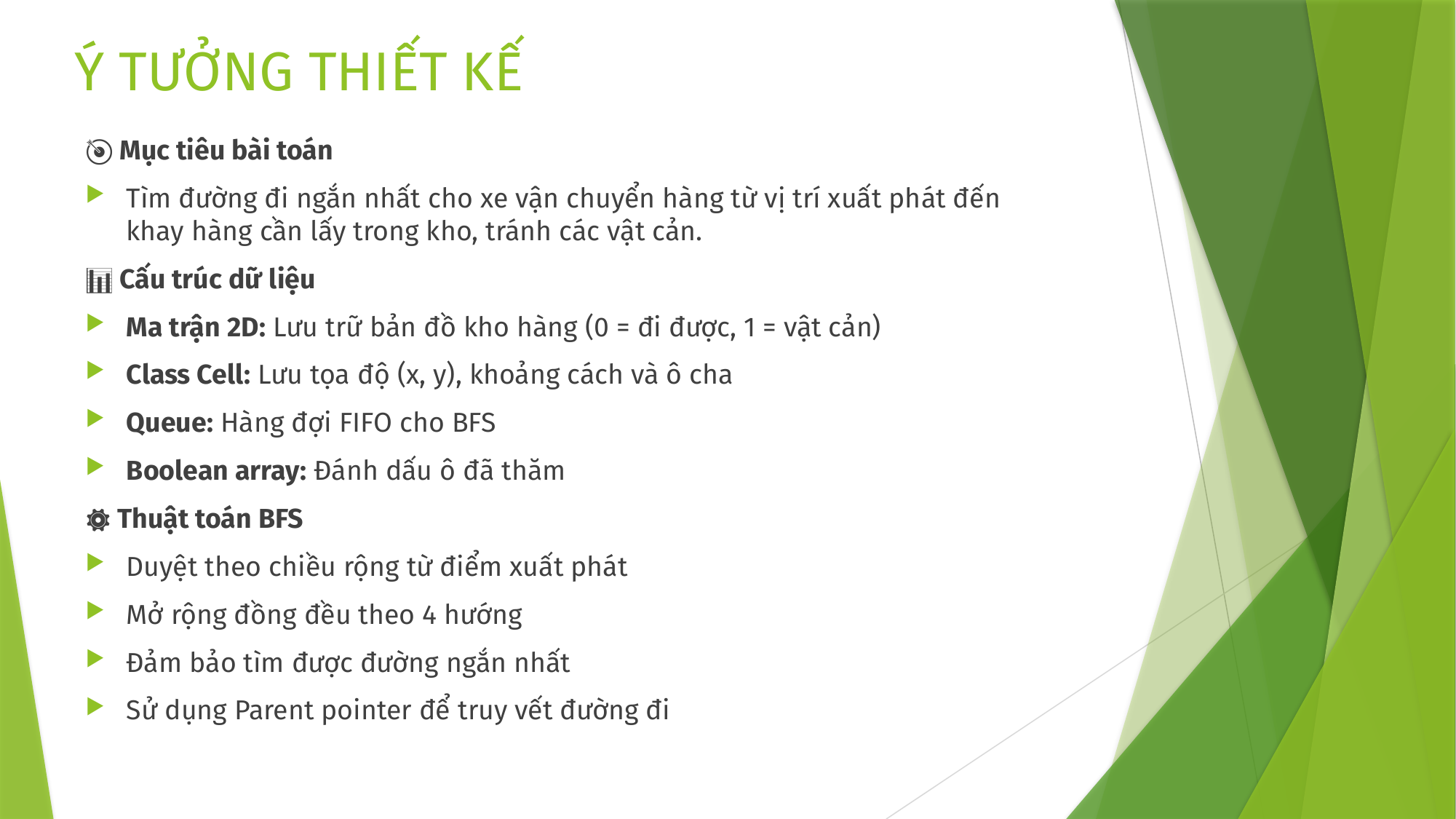

# Ý TƯỞNG THIẾT KẾ
🎯 Mục tiêu bài toán
Tìm đường đi ngắn nhất cho xe vận chuyển hàng từ vị trí xuất phát đến khay hàng cần lấy trong kho, tránh các vật cản.
📊 Cấu trúc dữ liệu
Ma trận 2D: Lưu trữ bản đồ kho hàng (0 = đi được, 1 = vật cản)
Class Cell: Lưu tọa độ (x, y), khoảng cách và ô cha
Queue: Hàng đợi FIFO cho BFS
Boolean array: Đánh dấu ô đã thăm
⚙️ Thuật toán BFS
Duyệt theo chiều rộng từ điểm xuất phát
Mở rộng đồng đều theo 4 hướng
Đảm bảo tìm được đường ngắn nhất
Sử dụng Parent pointer để truy vết đường đi